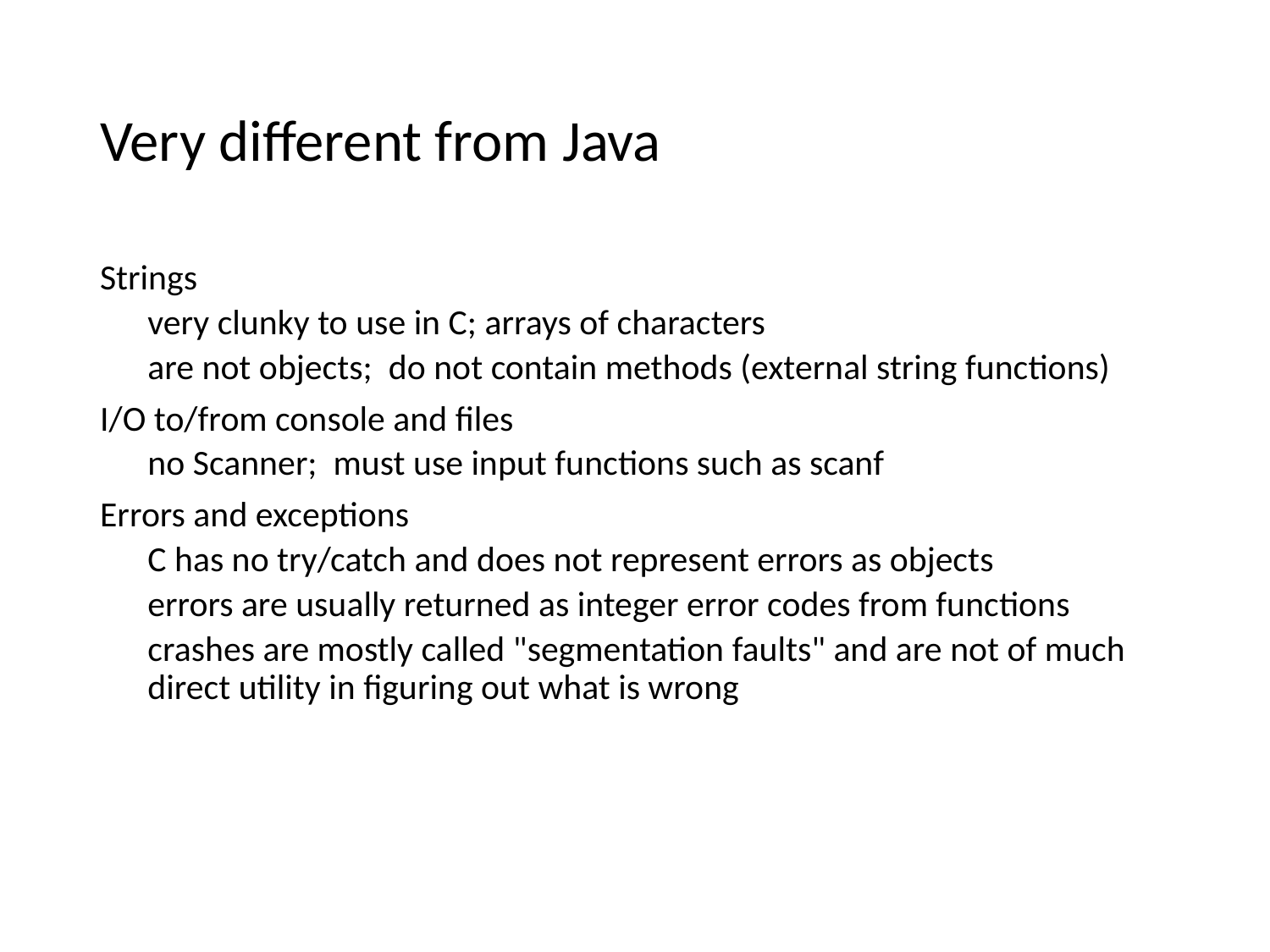

# Very different from Java
Strings
very clunky to use in C; arrays of characters
are not objects;  do not contain methods (external string functions)
I/O to/from console and files
no Scanner;  must use input functions such as scanf
Errors and exceptions
C has no try/catch and does not represent errors as objects
errors are usually returned as integer error codes from functions
crashes are mostly called "segmentation faults" and are not of much direct utility in figuring out what is wrong